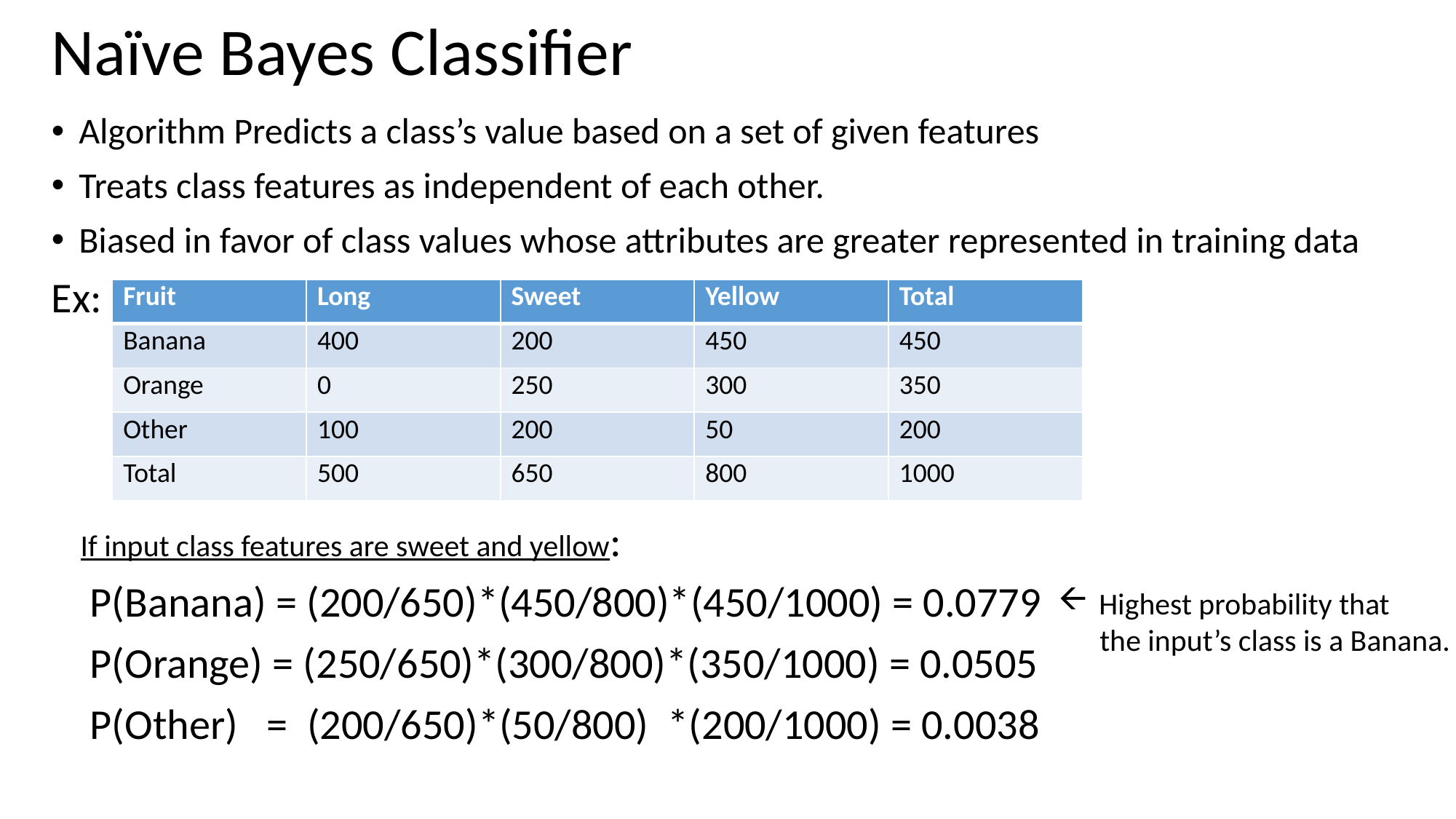

# Naïve Bayes Classifier
Algorithm Predicts a class’s value based on a set of given features
Treats class features as independent of each other.
Biased in favor of class values whose attributes are greater represented in training data
Ex:

   If input class features are sweet and yellow:
    P(Banana) = (200/650)*(450/800)*(450/1000) = 0.0779
    P(Orange) = (250/650)*(300/800)*(350/1000) = 0.0505
    P(Other)   =  (200/650)*(50/800)  *(200/1000) = 0.0038
| Fruit | Long | Sweet | Yellow | Total |
| --- | --- | --- | --- | --- |
| Banana | 400 | 200 | 450 | 450 |
| Orange | 0 | 250 | 300 | 350 |
| Other | 100 | 200 | 50 | 200 |
| Total | 500 | 650 | 800 | 1000 |
Highest probability that
      the input’s class is a Banana.